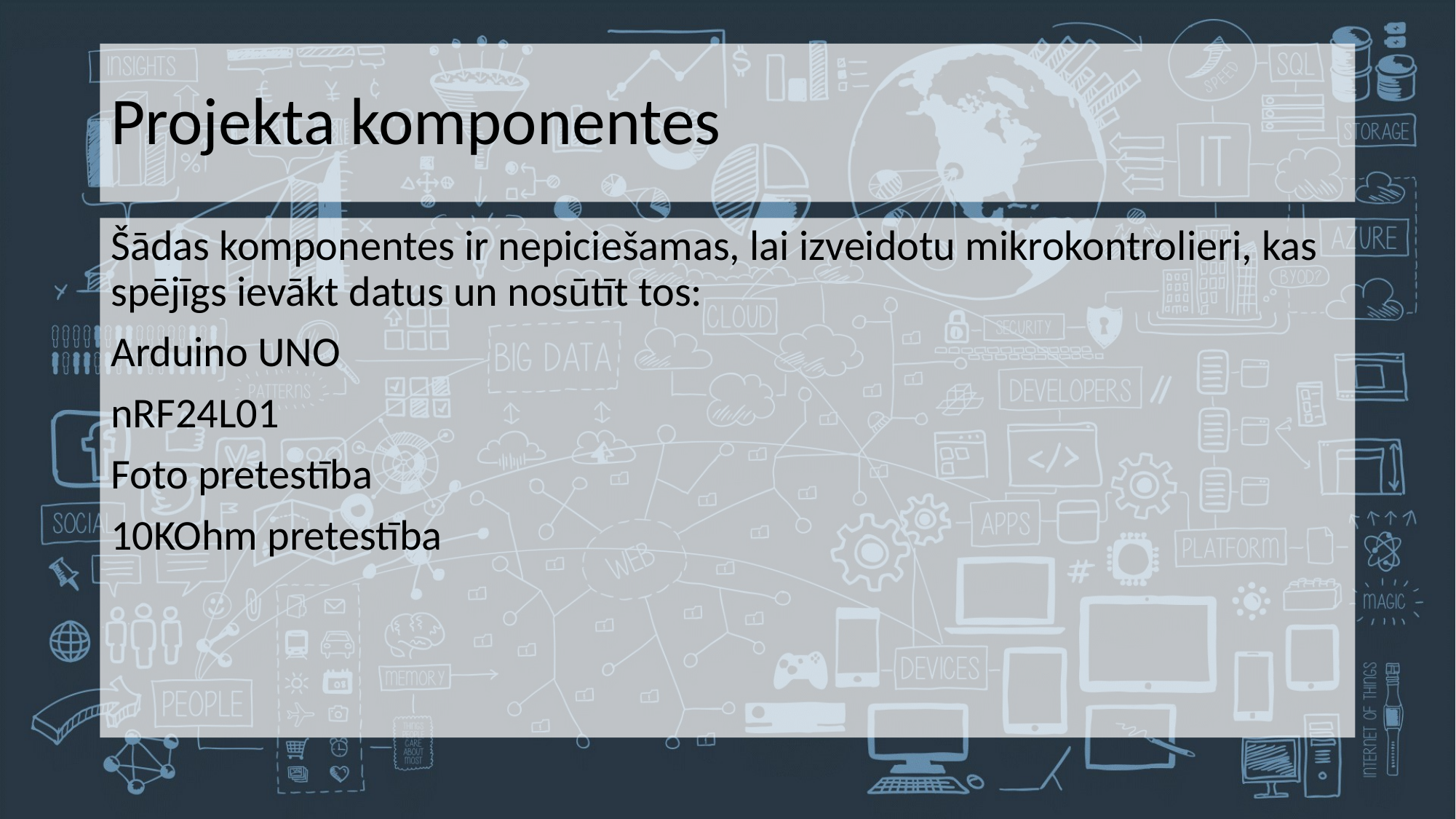

# Projekta komponentes
Šādas komponentes ir nepiciešamas, lai izveidotu mikrokontrolieri, kas spējīgs ievākt datus un nosūtīt tos:
Arduino UNO
nRF24L01
Foto pretestība
10KOhm pretestība